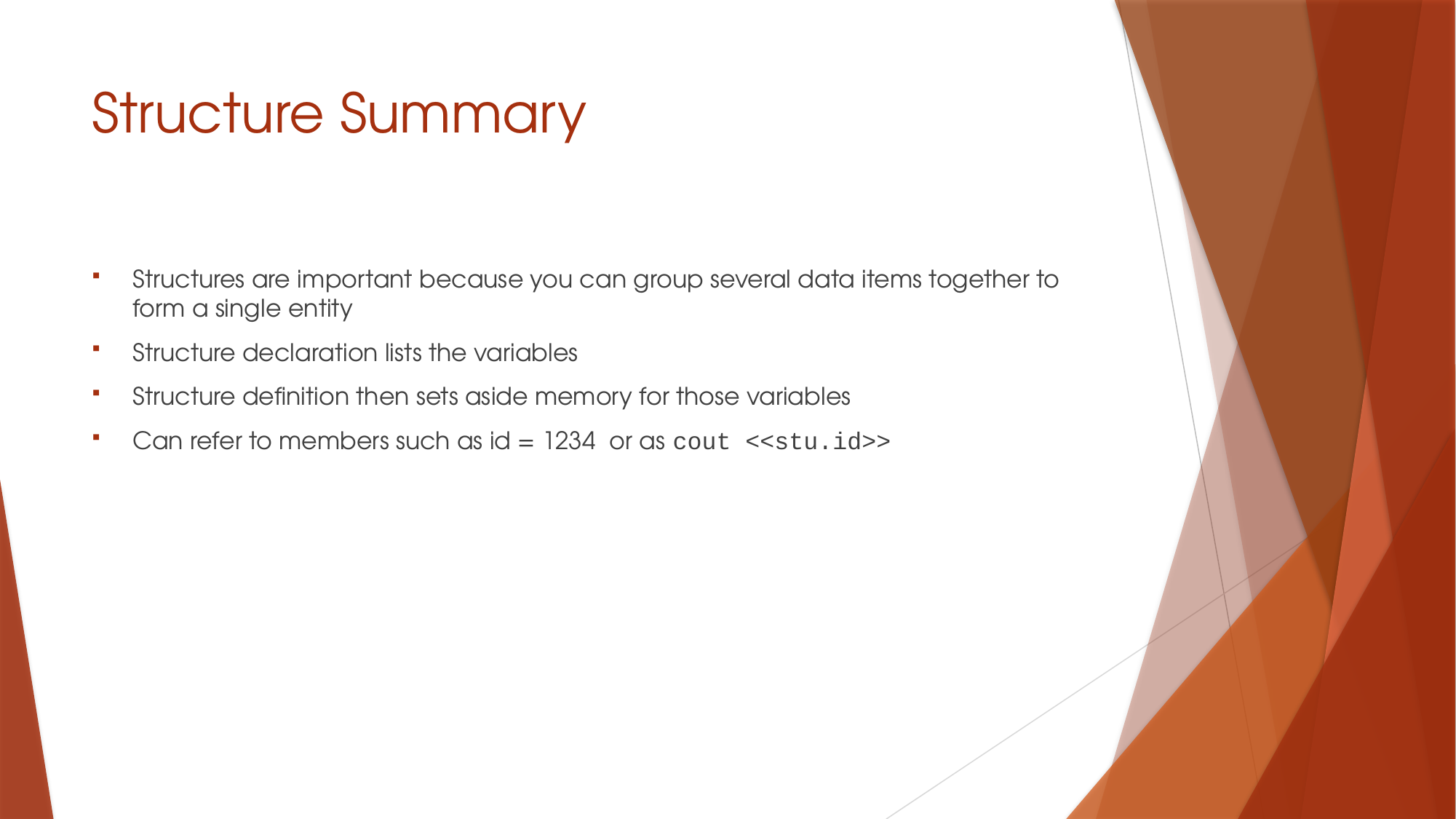

# Structure Summary
Structures are important because you can group several data items together to form a single entity
Structure declaration lists the variables
Structure definition then sets aside memory for those variables
Can refer to members such as id = 1234  or as cout <<stu.id>>